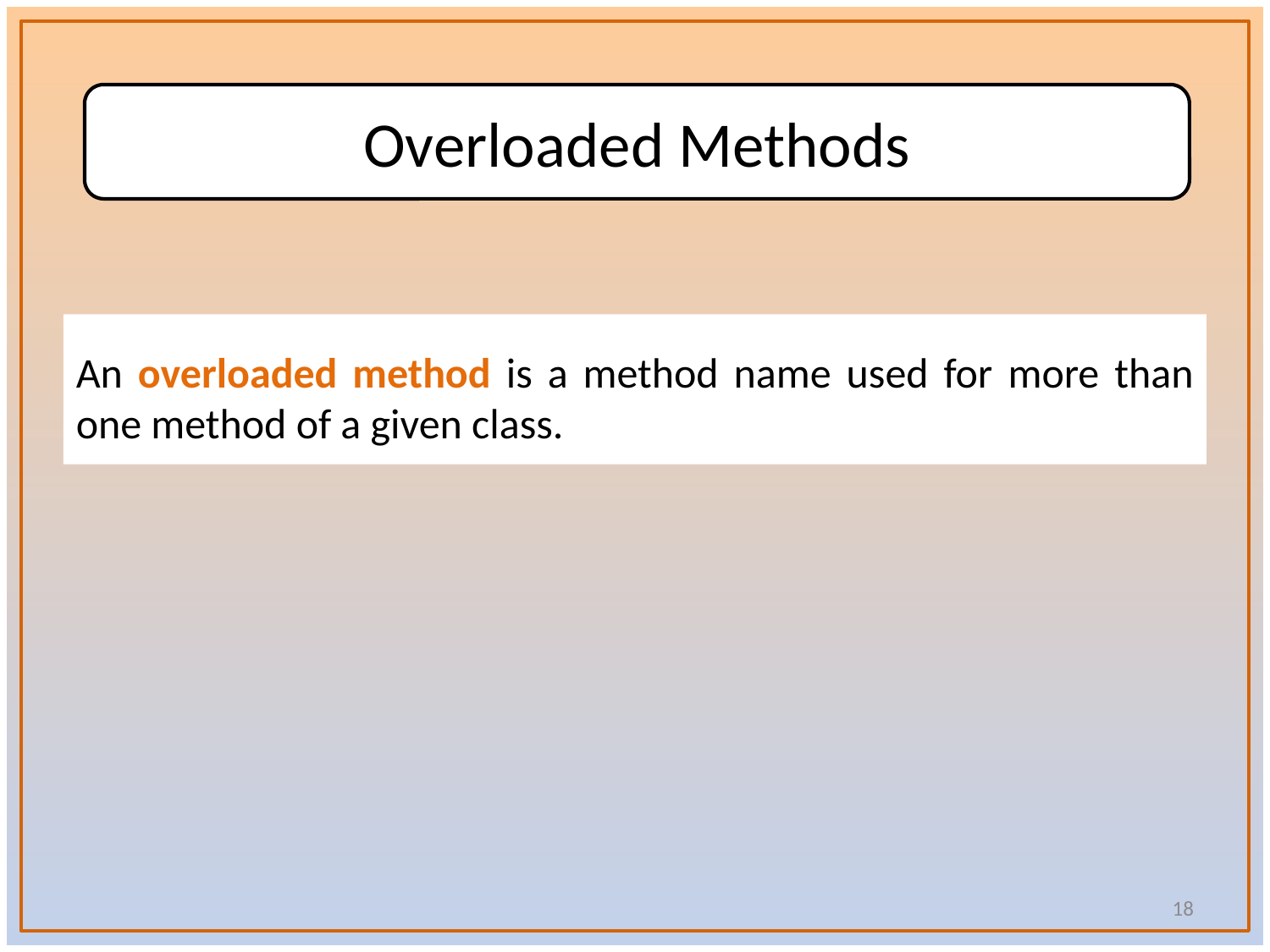

Overloaded Methods

An overloaded method is a method name used for more than one method of a given class.

18